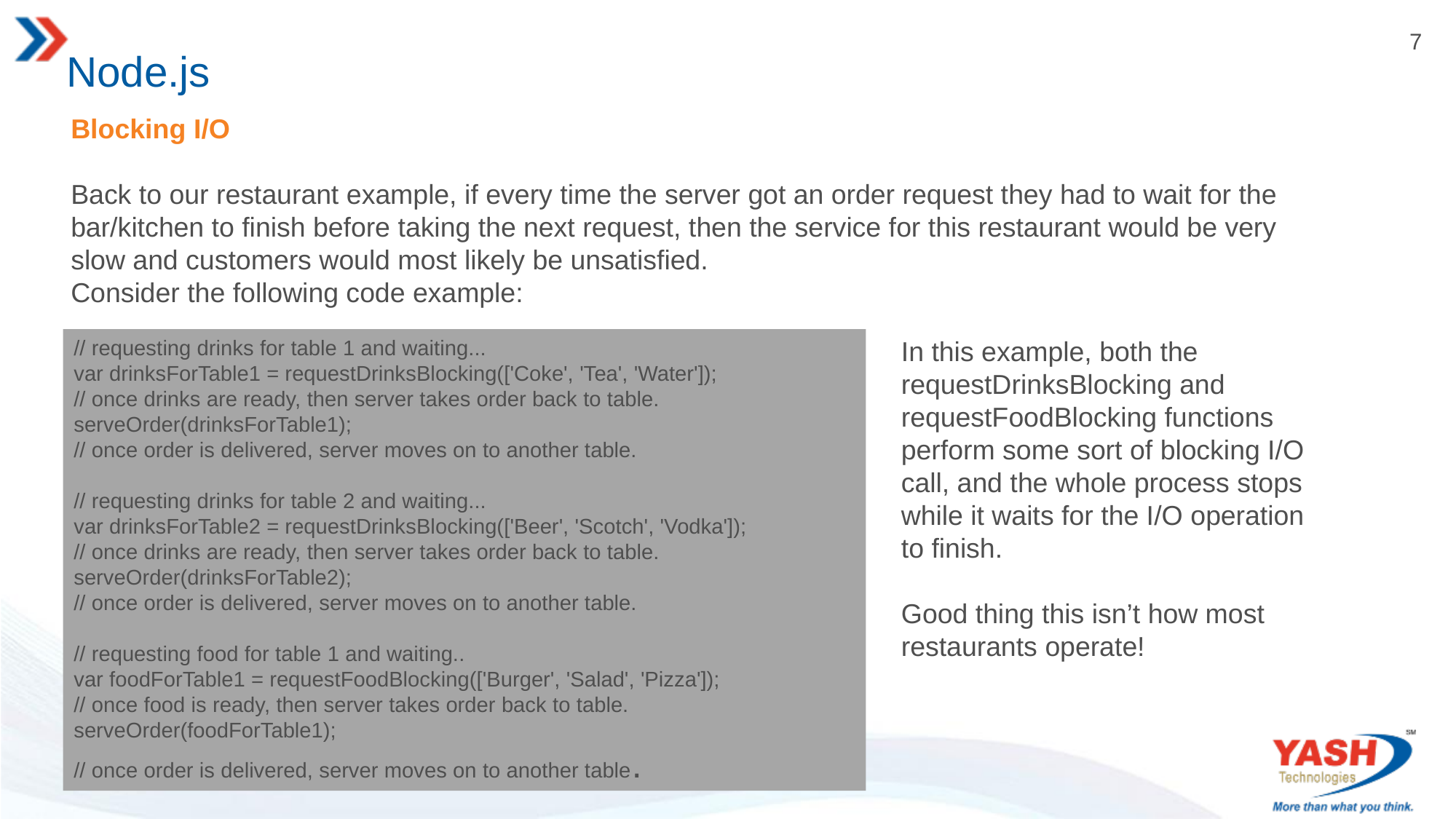

# Node.js
Blocking I/O
Back to our restaurant example, if every time the server got an order request they had to wait for the bar/kitchen to finish before taking the next request, then the service for this restaurant would be very slow and customers would most likely be unsatisfied.
Consider the following code example:
In this example, both the requestDrinksBlocking and requestFoodBlocking functions perform some sort of blocking I/O call, and the whole process stops while it waits for the I/O operation to finish.
Good thing this isn’t how most restaurants operate!
// requesting drinks for table 1 and waiting...
var drinksForTable1 = requestDrinksBlocking(['Coke', 'Tea', 'Water']);
// once drinks are ready, then server takes order back to table.
serveOrder(drinksForTable1);
// once order is delivered, server moves on to another table.

// requesting drinks for table 2 and waiting...
var drinksForTable2 = requestDrinksBlocking(['Beer', 'Scotch', 'Vodka']);
// once drinks are ready, then server takes order back to table.
serveOrder(drinksForTable2);
// once order is delivered, server moves on to another table.

// requesting food for table 1 and waiting..
var foodForTable1 = requestFoodBlocking(['Burger', 'Salad', 'Pizza']);
// once food is ready, then server takes order back to table.
serveOrder(foodForTable1);
// once order is delivered, server moves on to another table.